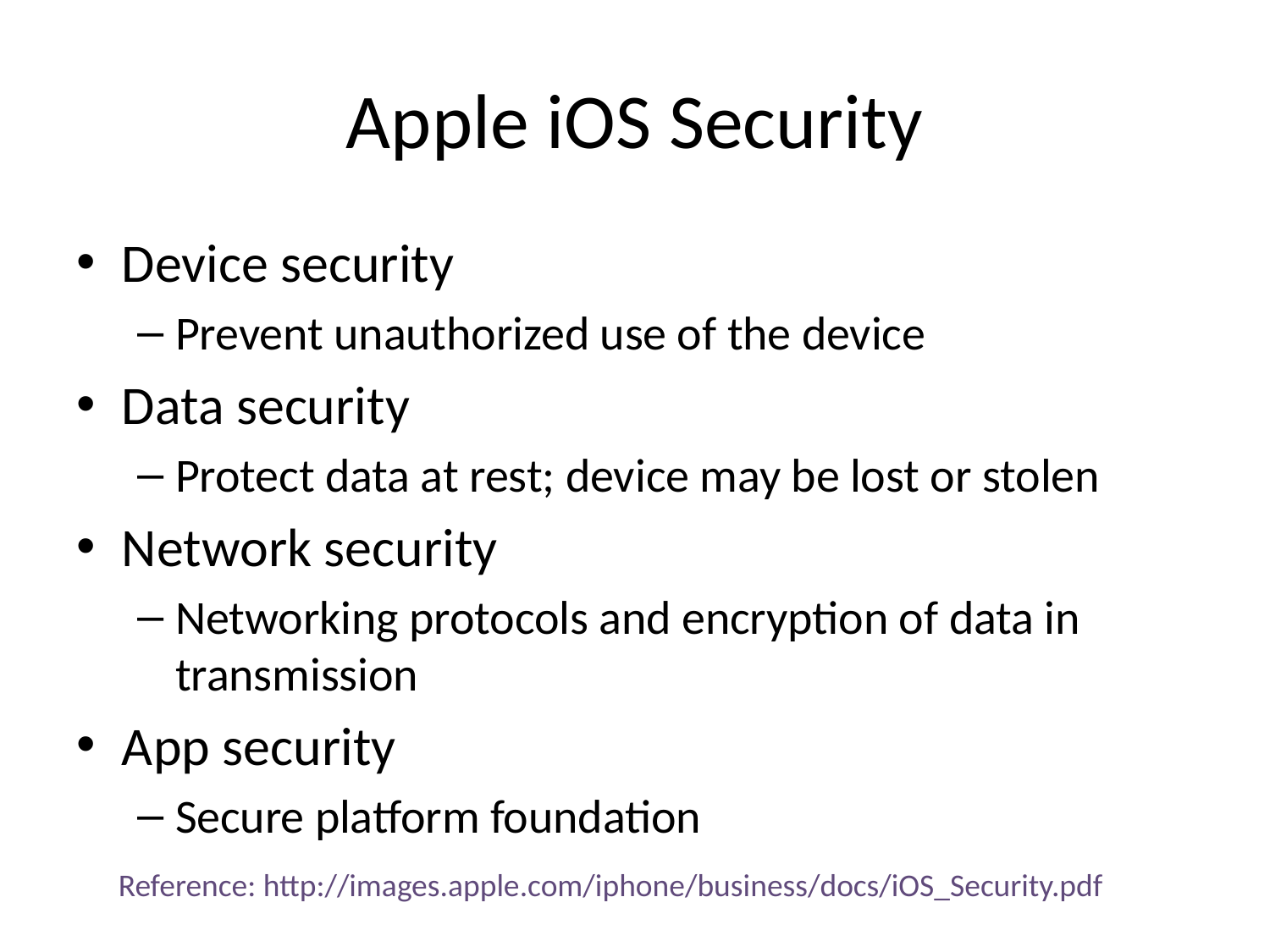

# Apple iOS Security
Device security
Prevent unauthorized use of the device
Data security
Protect data at rest; device may be lost or stolen
Network security
Networking protocols and encryption of data in transmission
App security
Secure platform foundation
Reference: http://images.apple.com/iphone/business/docs/iOS_Security.pdf